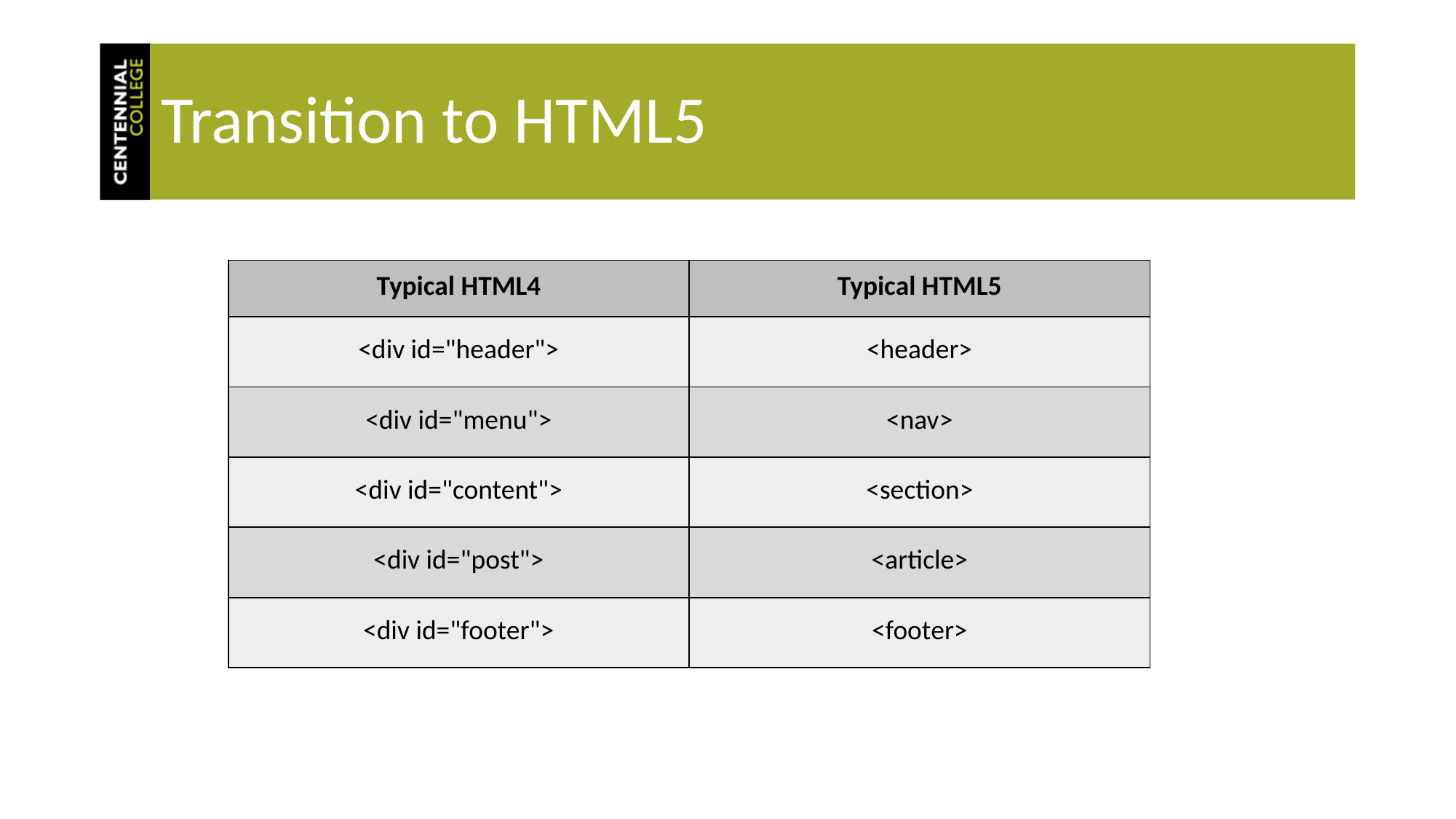

# Transition to HTML5
| Typical HTML4 | Typical HTML5 |
| --- | --- |
| <div id="header"> | <header> |
| <div id="menu"> | <nav> |
| <div id="content"> | <section> |
| <div id="post"> | <article> |
| <div id="footer"> | <footer> |